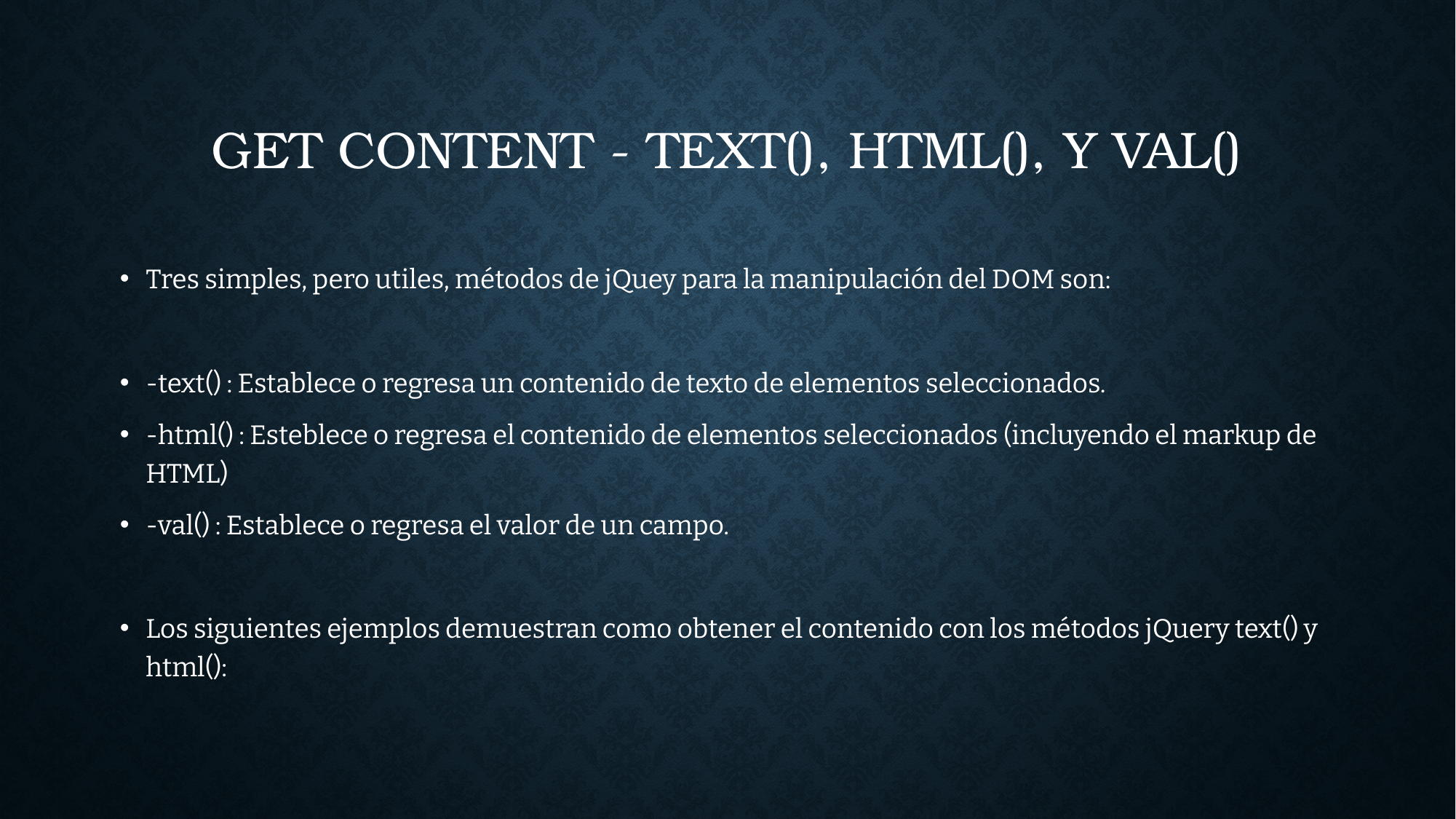

# Get Content - text(), html(), Y val()
Tres simples, pero utiles, métodos de jQuey para la manipulación del DOM son:

-text() : Establece o regresa un contenido de texto de elementos seleccionados.
-html() : Esteblece o regresa el contenido de elementos seleccionados (incluyendo el markup de HTML)
-val() : Establece o regresa el valor de un campo.

Los siguientes ejemplos demuestran como obtener el contenido con los métodos jQuery text() y html():